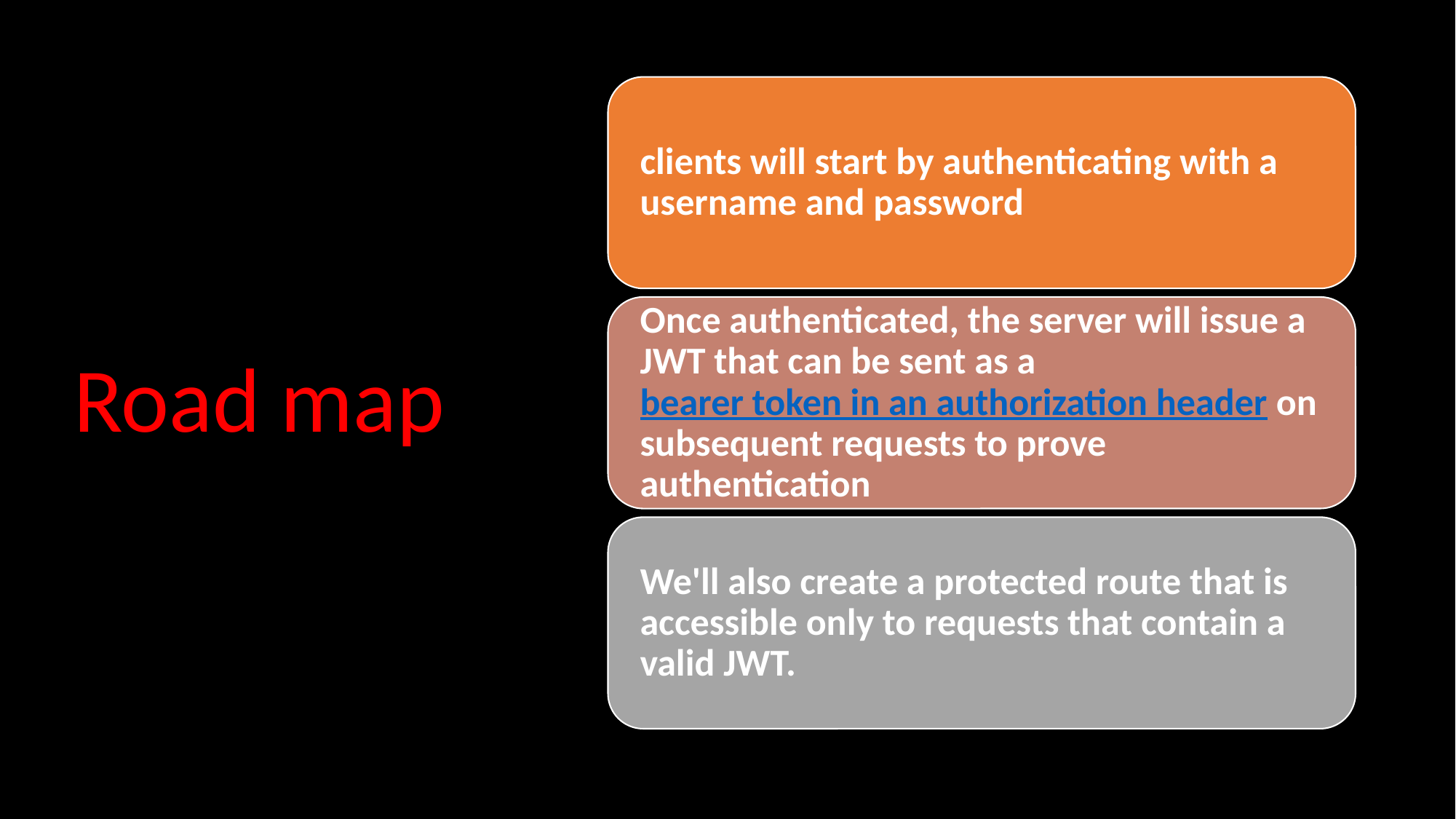

# Road map
clients will start by authenticating with a username and password
Once authenticated, the server will issue a JWT that can be sent as a bearer token in an authorization header on subsequent requests to prove authentication
We'll also create a protected route that is accessible only to requests that contain a valid JWT.